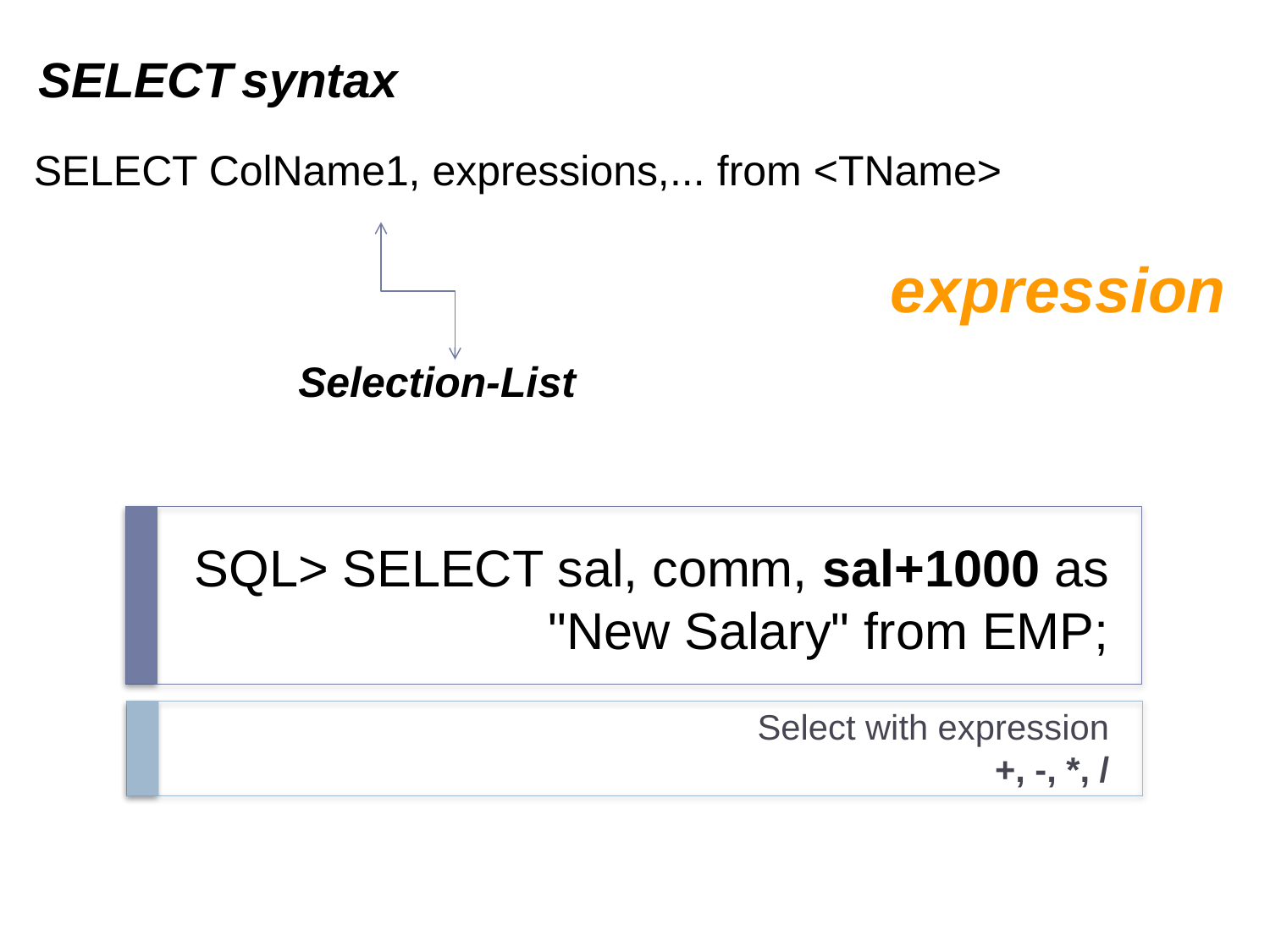

SELECT syntax
SELECT ColName1, expressions,... from <TName>
expression
Selection-List
# SQL> SELECT sal, comm, sal+1000 as "New Salary" from EMP;
Select with expression
+, -, *, /